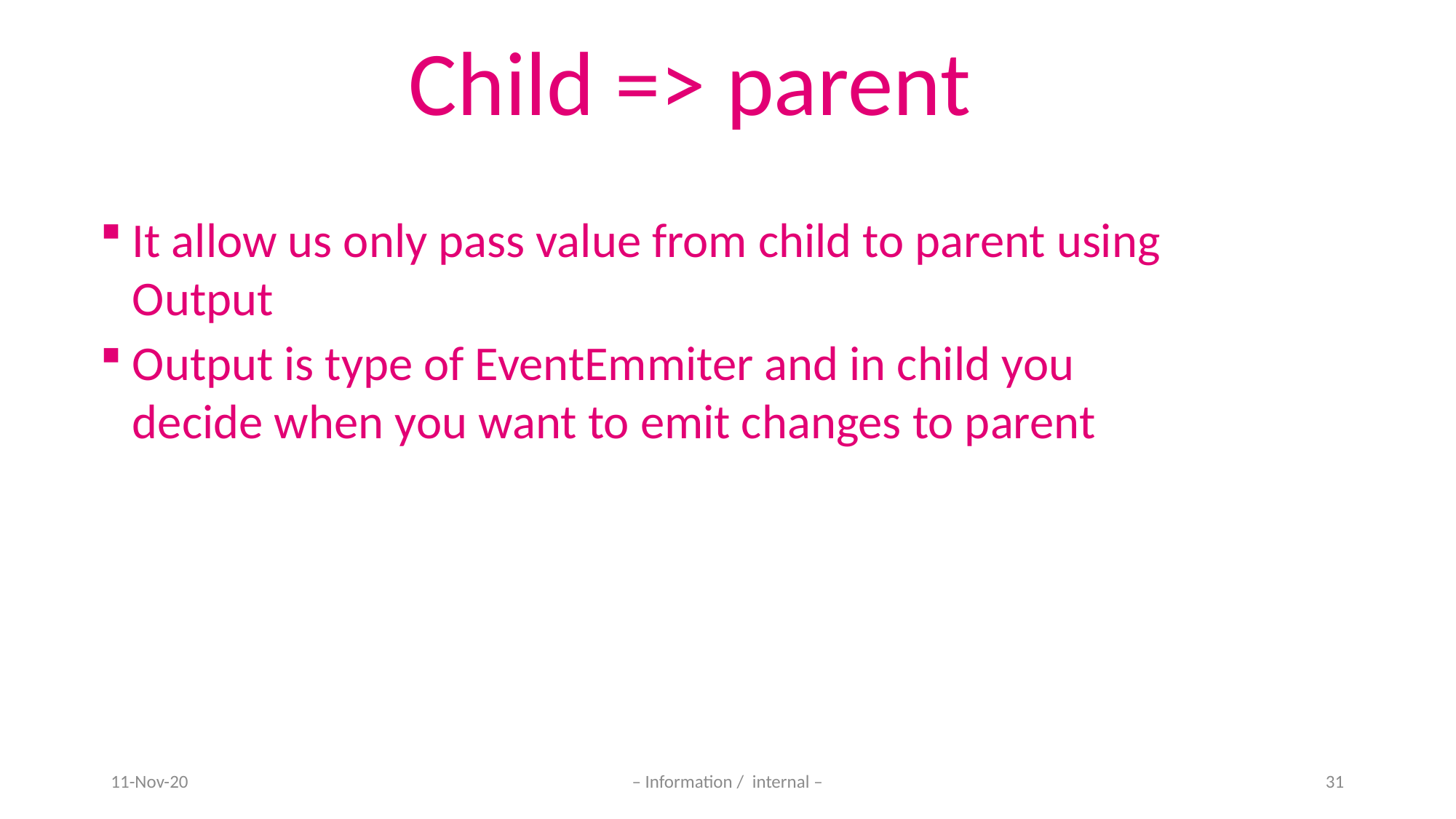

Child => parent
It allow us only pass value from child to parent using Output
Output is type of EventEmmiter and in child you decide when you want to emit changes to parent

11-Nov-20
– Information /  internal –
31